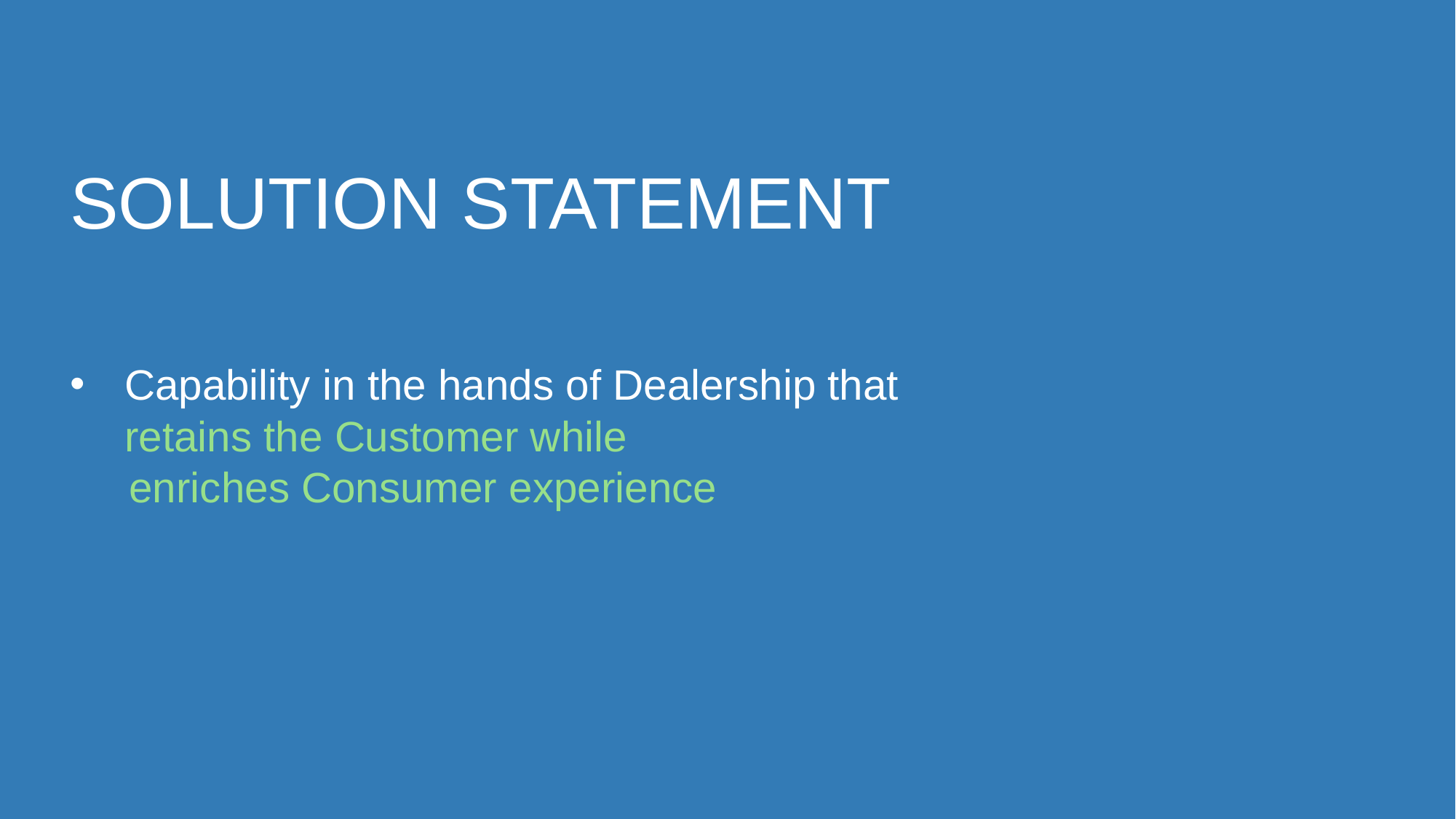

Solution Statement
Capability in the hands of Dealership that retains the Customer while
     enriches Consumer experience